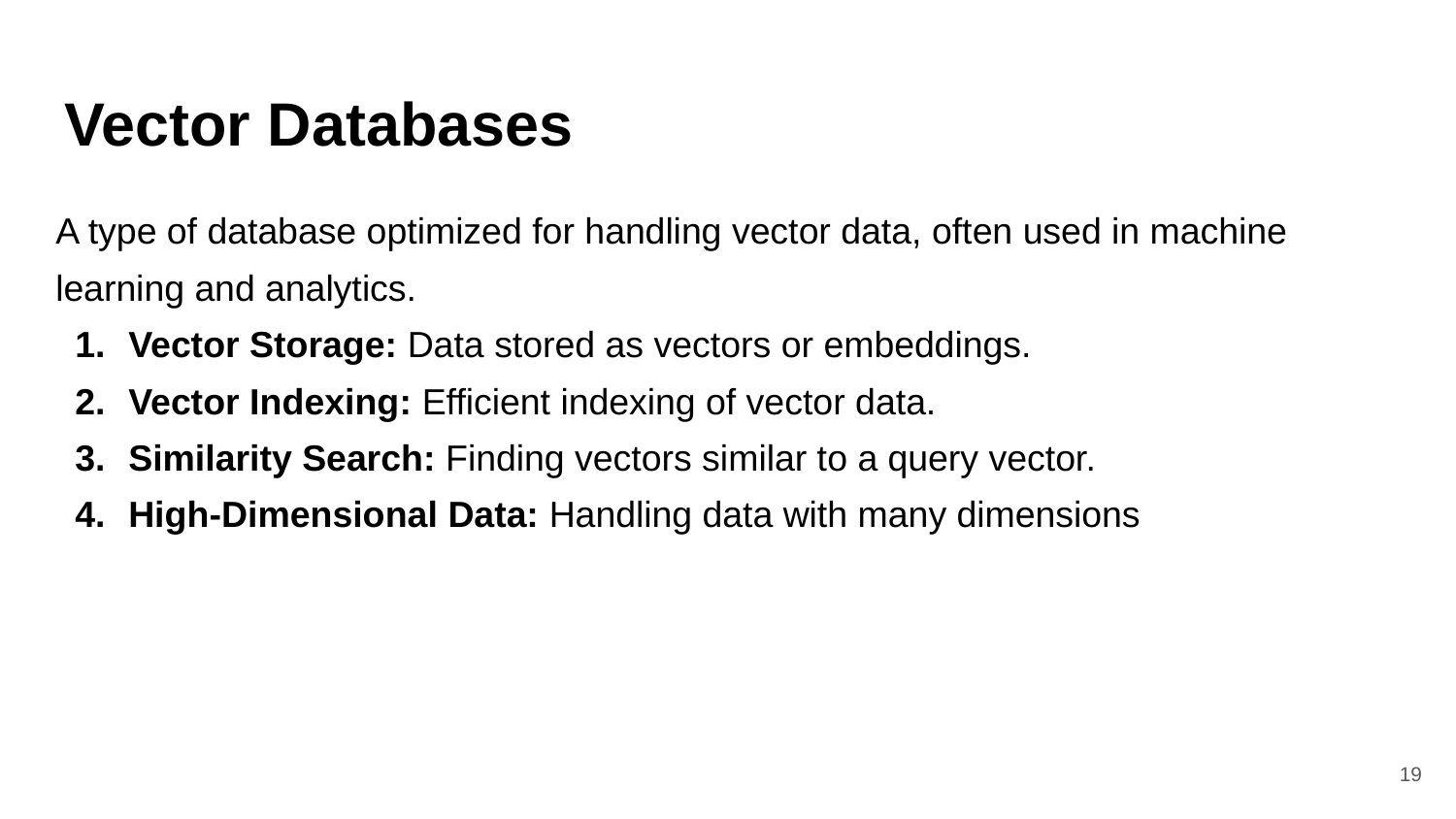

# Vector Databases
A type of database optimized for handling vector data, often used in machine learning and analytics.
Vector Storage: Data stored as vectors or embeddings.
Vector Indexing: Efficient indexing of vector data.
Similarity Search: Finding vectors similar to a query vector.
High-Dimensional Data: Handling data with many dimensions
19